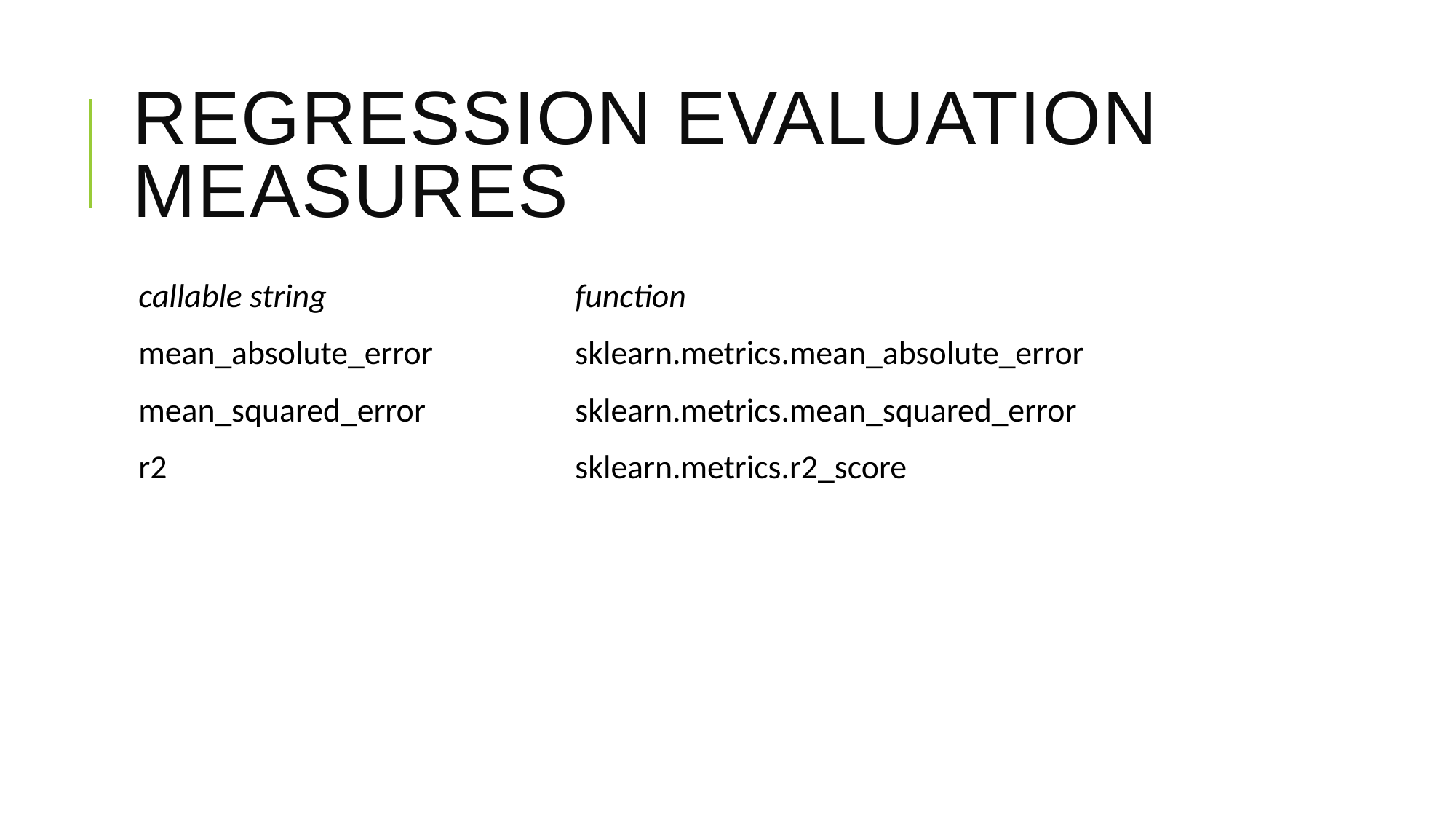

# Regression Evaluation Measures
callable string 			function
mean_absolute_error 		sklearn.metrics.mean_absolute_error
mean_squared_error 		sklearn.metrics.mean_squared_error
r2 				sklearn.metrics.r2_score